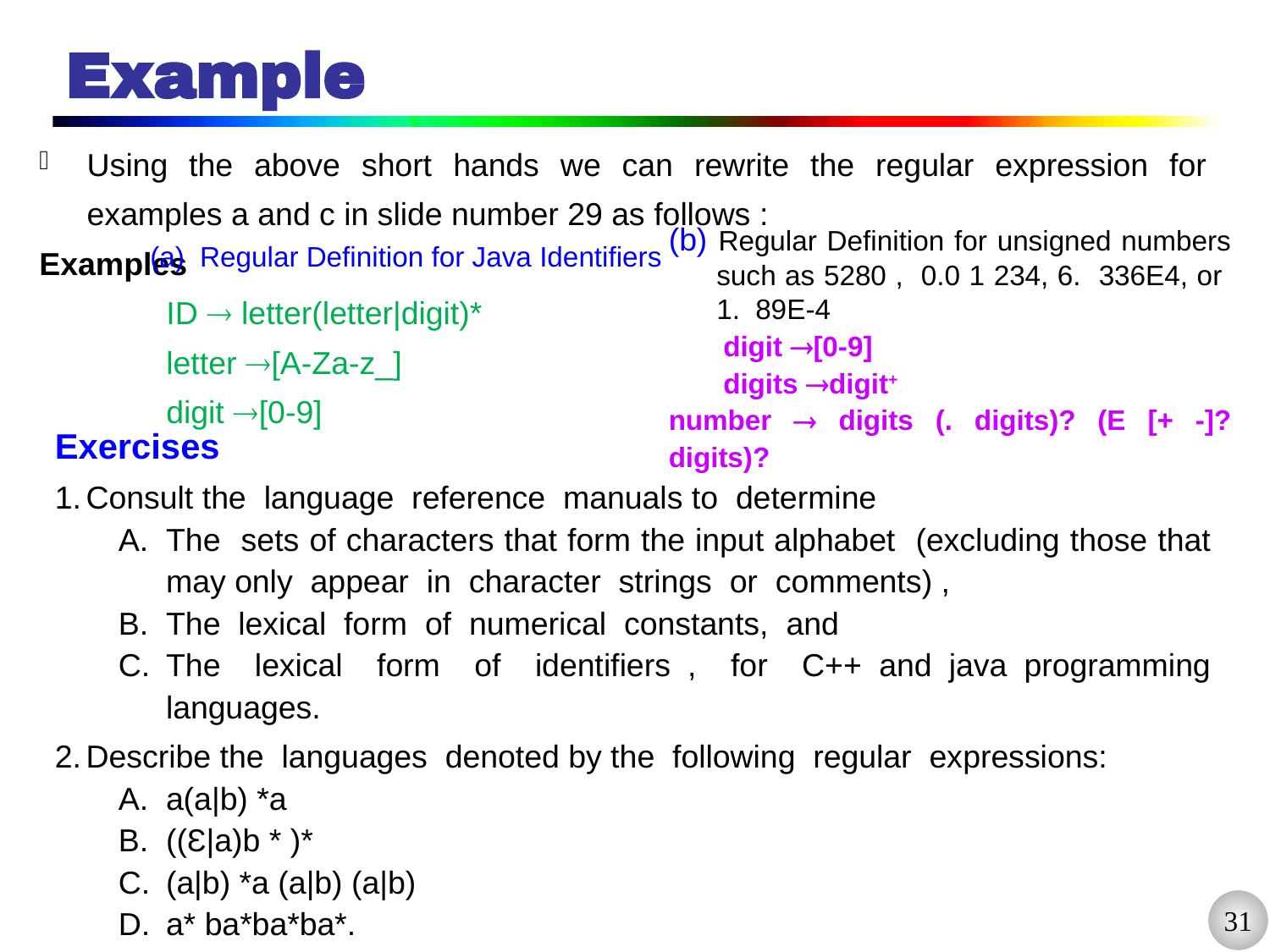

# Example
Using the above short hands we can rewrite the regular expression for examples a and c in slide number 29 as follows :
Examples
	ID → letter(letter|digit)*
       	letter →[A-Za-z_]
       	digit →[0-9]
(b) Regular Definition for unsigned numbers such as 5280 ,  0.0 1 234, 6.  336E4, or  1.  89E-4
       digit →[0-9]
       digits →digit+
number → digits (. digits)? (E [+ -]? digits)?
(a)  Regular Definition for Java Identifiers
Exercises
Consult the  language  reference  manuals to  determine
The  sets of characters that form the input alphabet  (excluding those that may only  appear  in  character  strings  or  comments) ,
The  lexical  form  of  numerical  constants,  and
The  lexical  form  of  identifiers ,  for  C++ and java programming languages.
Describe the  languages  denoted by the  following  regular  ex­pressions:
a(a|b) *a
((Ɛ|a)b * )*
(a|b) *a (a|b) (a|b)
a* ba*ba*ba*.
(aa|bb) *  ((ab |ba)  (aa| bb) *  (ab|b a)  (aa|bb  )*)*